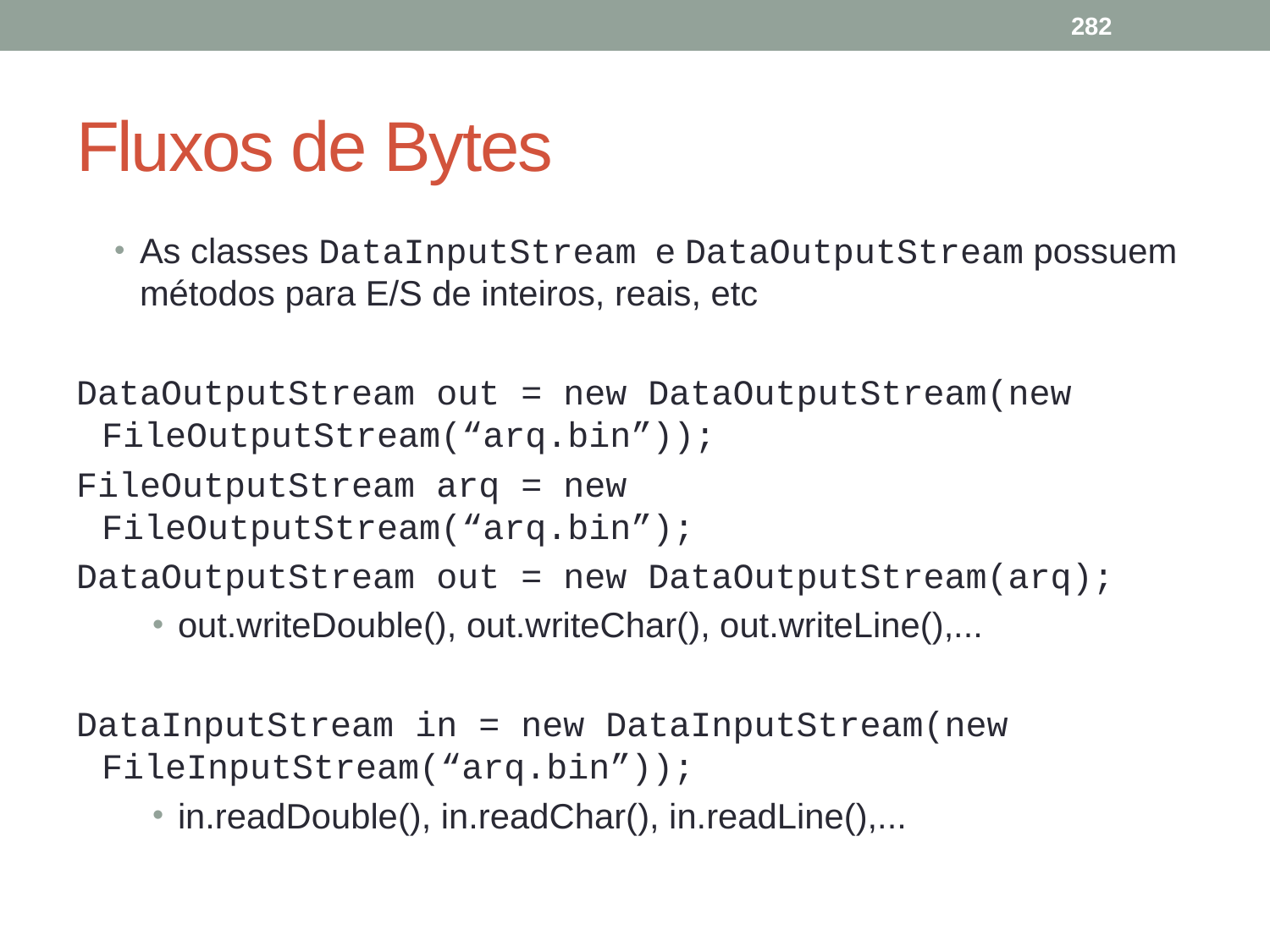

282
# Fluxos de Bytes
As classes DataInputStream  e DataOutputStream possuem métodos para E/S de inteiros, reais, etc

DataOutputStream out = new DataOutputStream(new FileOutputStream(“arq.bin”));
FileOutputStream arq = new FileOutputStream(“arq.bin”);
DataOutputStream out = new DataOutputStream(arq);
out.writeDouble(), out.writeChar(), out.writeLine(),...

DataInputStream in = new DataInputStream(new FileInputStream(“arq.bin”));
in.readDouble(), in.readChar(), in.readLine(),...